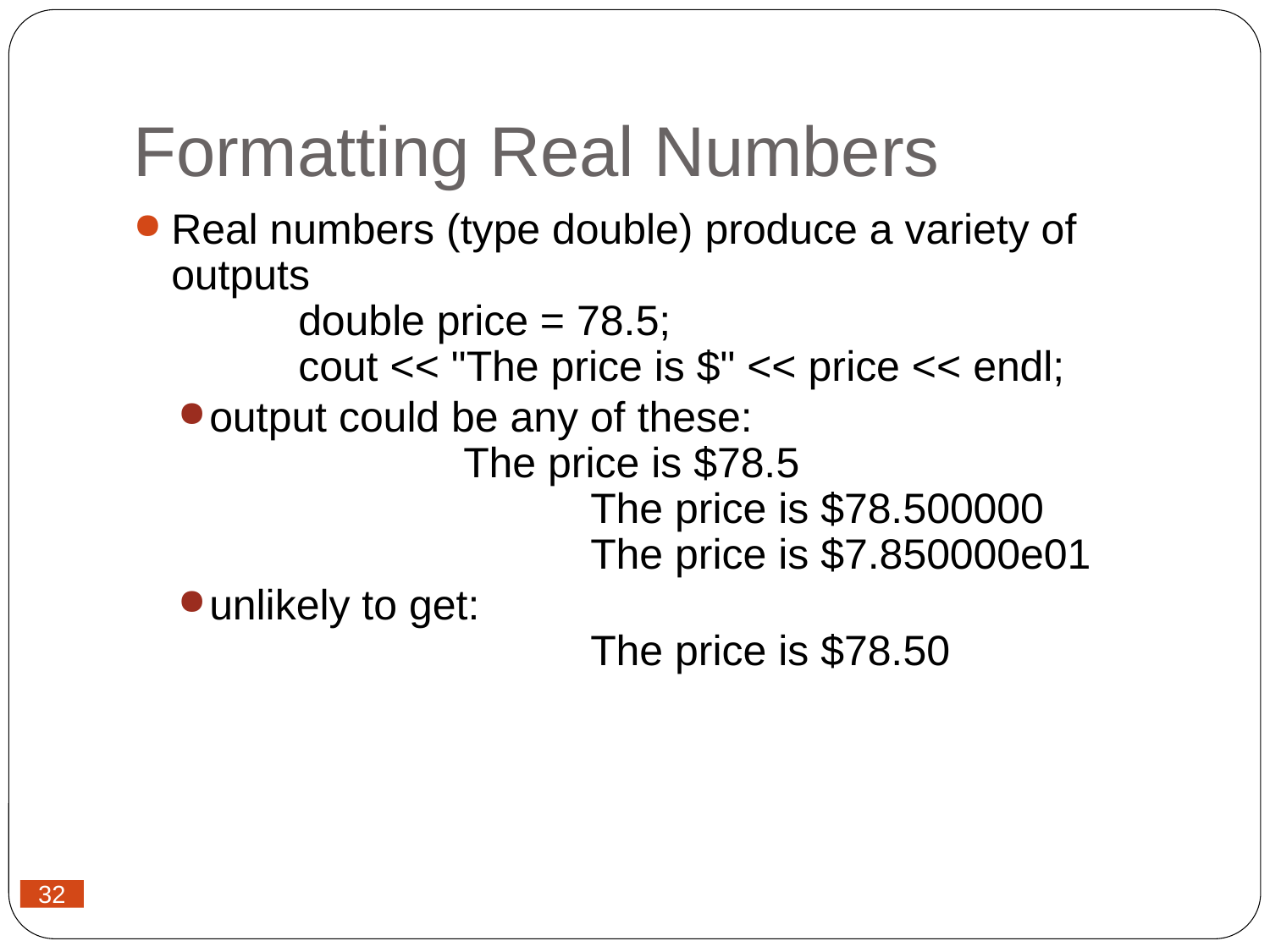

# Formatting Real Numbers
Real numbers (type double) produce a variety of outputs
	double price = 78.5;
	cout << "The price is $" << price << endl;
output could be any of these:
                   	The price is $78.5
 			The price is $78.500000
			The price is $7.850000e01
unlikely to get:
 			The price is $78.50
32